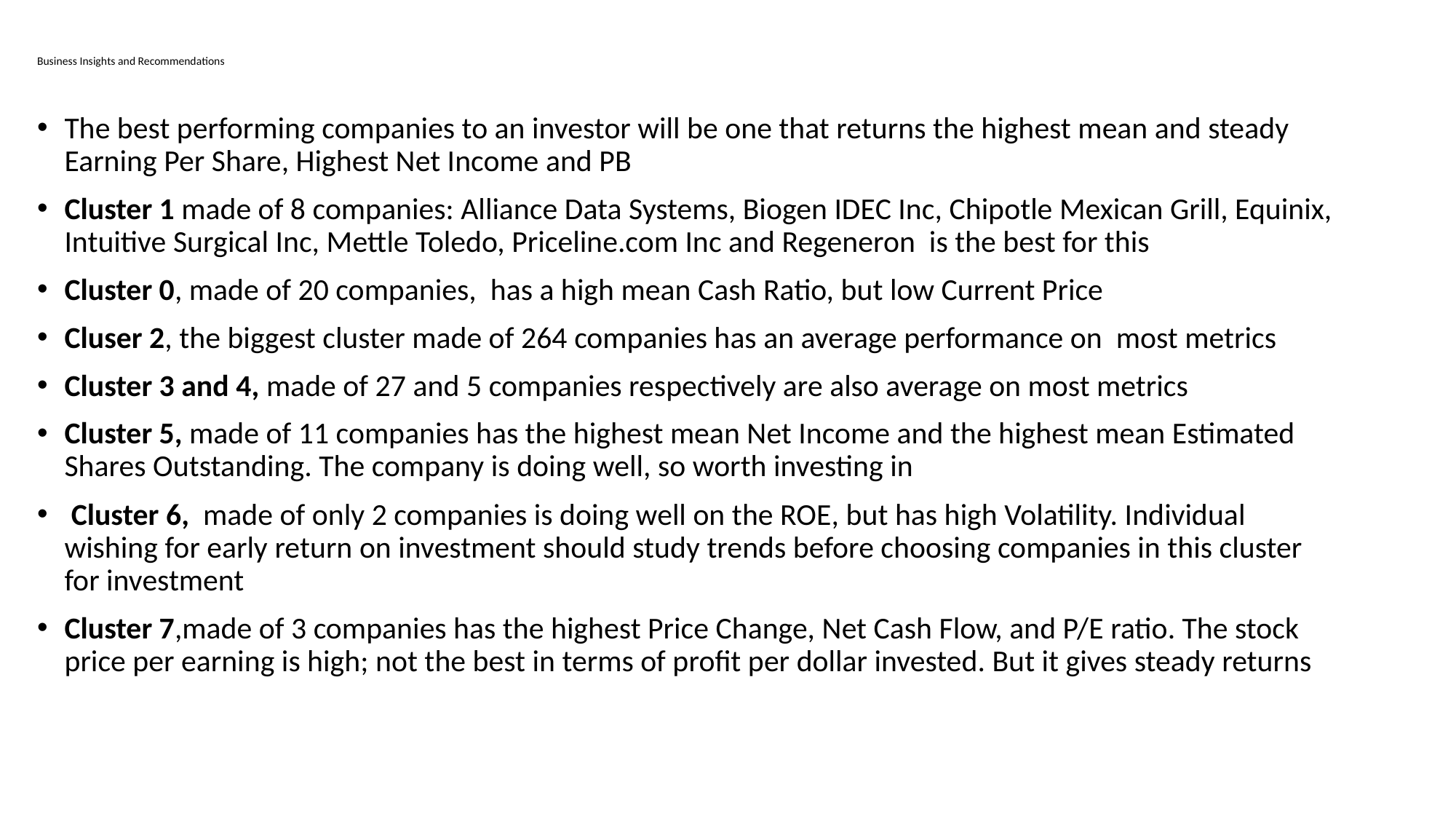

# Business Insights and Recommendations
The best performing companies to an investor will be one that returns the highest mean and steady Earning Per Share, Highest Net Income and PB
Cluster 1 made of 8 companies: Alliance Data Systems, Biogen IDEC Inc, Chipotle Mexican Grill, Equinix, Intuitive Surgical Inc, Mettle Toledo, Priceline.com Inc and Regeneron  is the best for this
Cluster 0, made of 20 companies,  has a high mean Cash Ratio, but low Current Price
Cluser 2, the biggest cluster made of 264 companies has an average performance on  most metrics
Cluster 3 and 4, made of 27 and 5 companies respectively are also average on most metrics
Cluster 5, made of 11 companies has the highest mean Net Income and the highest mean Estimated Shares Outstanding. The company is doing well, so worth investing in
 Cluster 6,  made of only 2 companies is doing well on the ROE, but has high Volatility. Individual wishing for early return on investment should study trends before choosing companies in this cluster for investment
Cluster 7,made of 3 companies has the highest Price Change, Net Cash Flow, and P/E ratio. The stock price per earning is high; not the best in terms of profit per dollar invested. But it gives steady returns